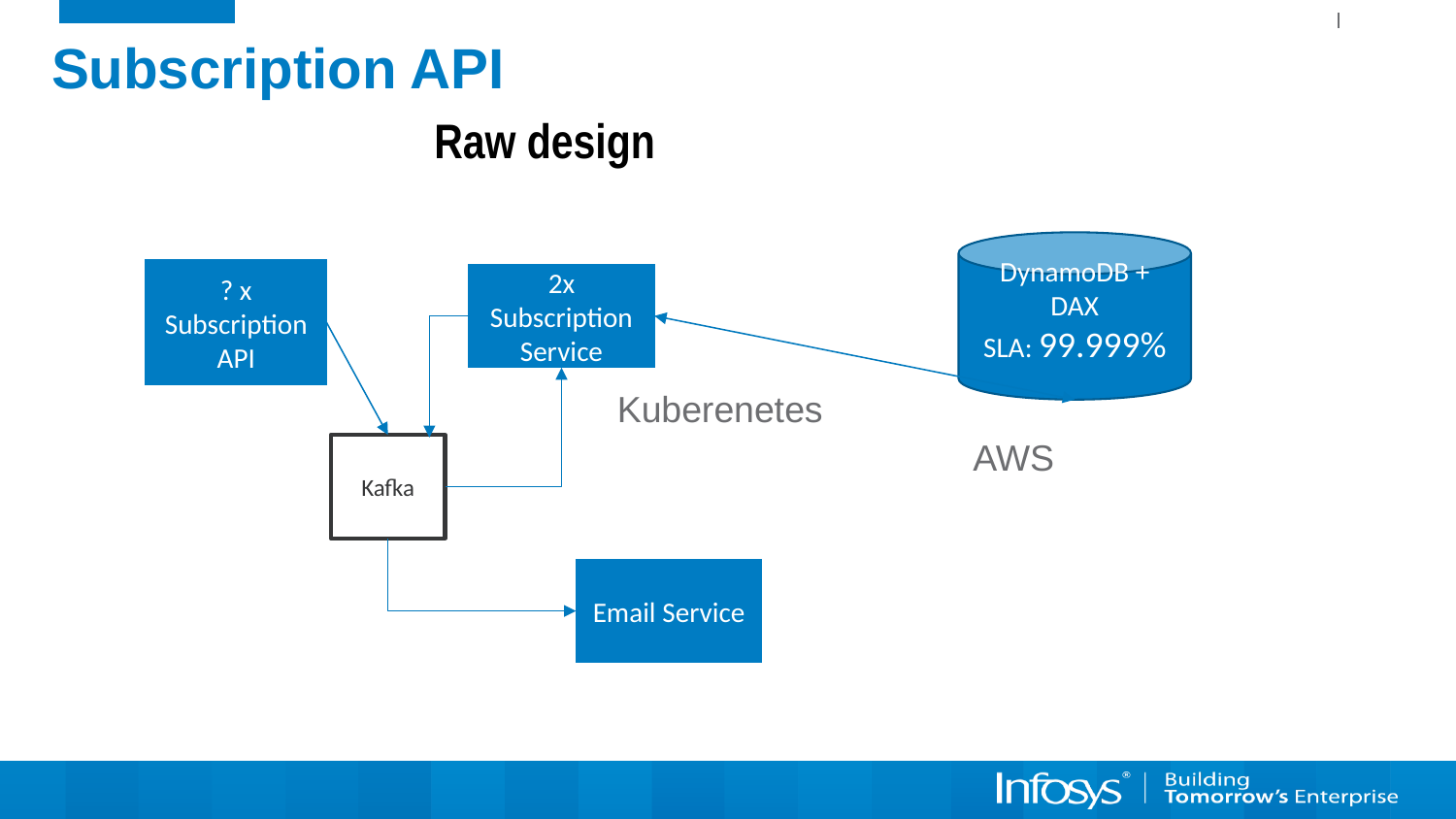

# Subscription API
Raw design
DynamoDB + DAX
SLA: 99.999%

? x Subscription API
2x Subscription Service
Kuberenetes
AWS
Kafka
Email Service